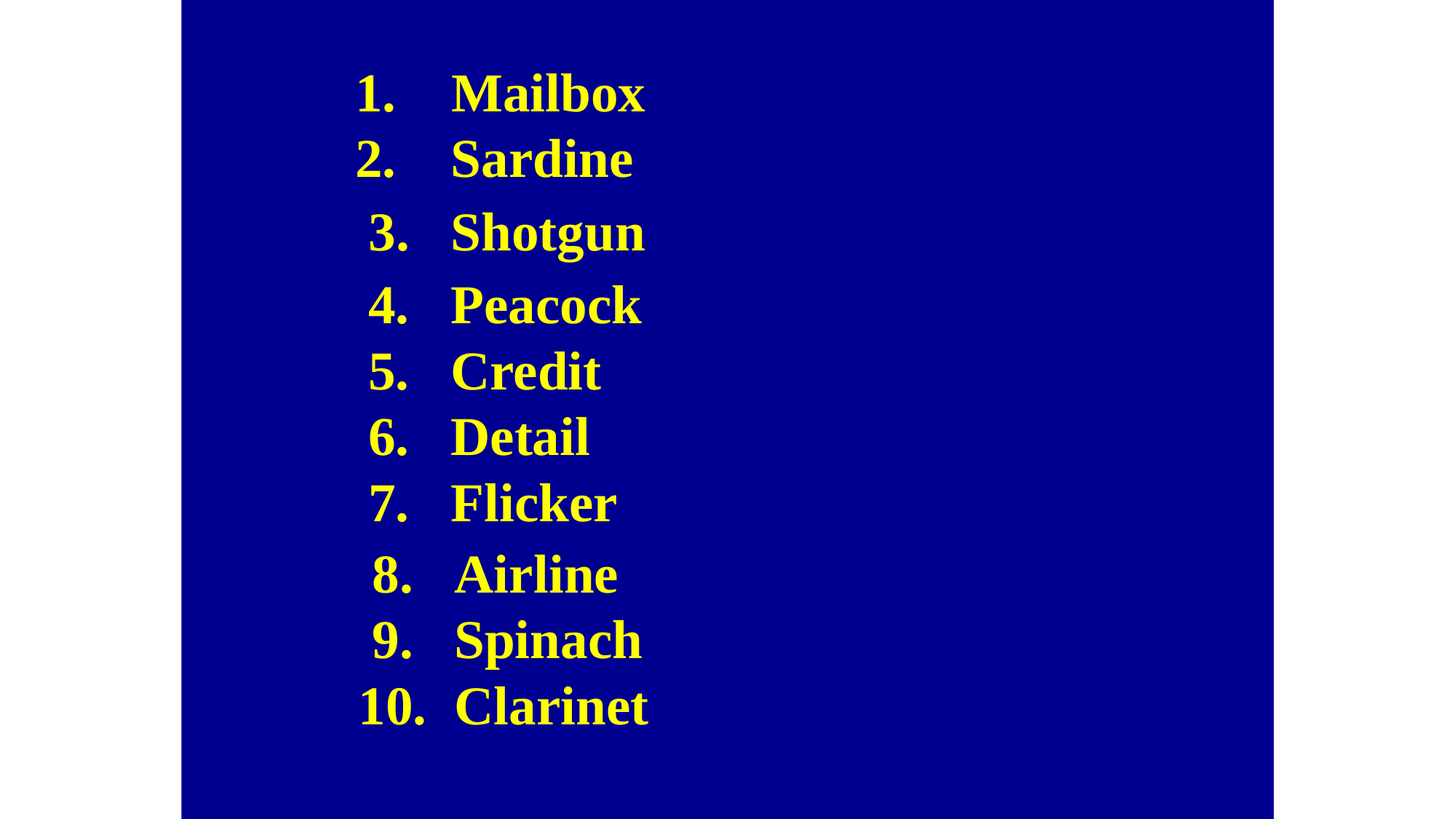

Mailbox
Sardine
Shotgun
Peacock
Credit
Detail
Flicker
Airline
Spinach
Clarinet